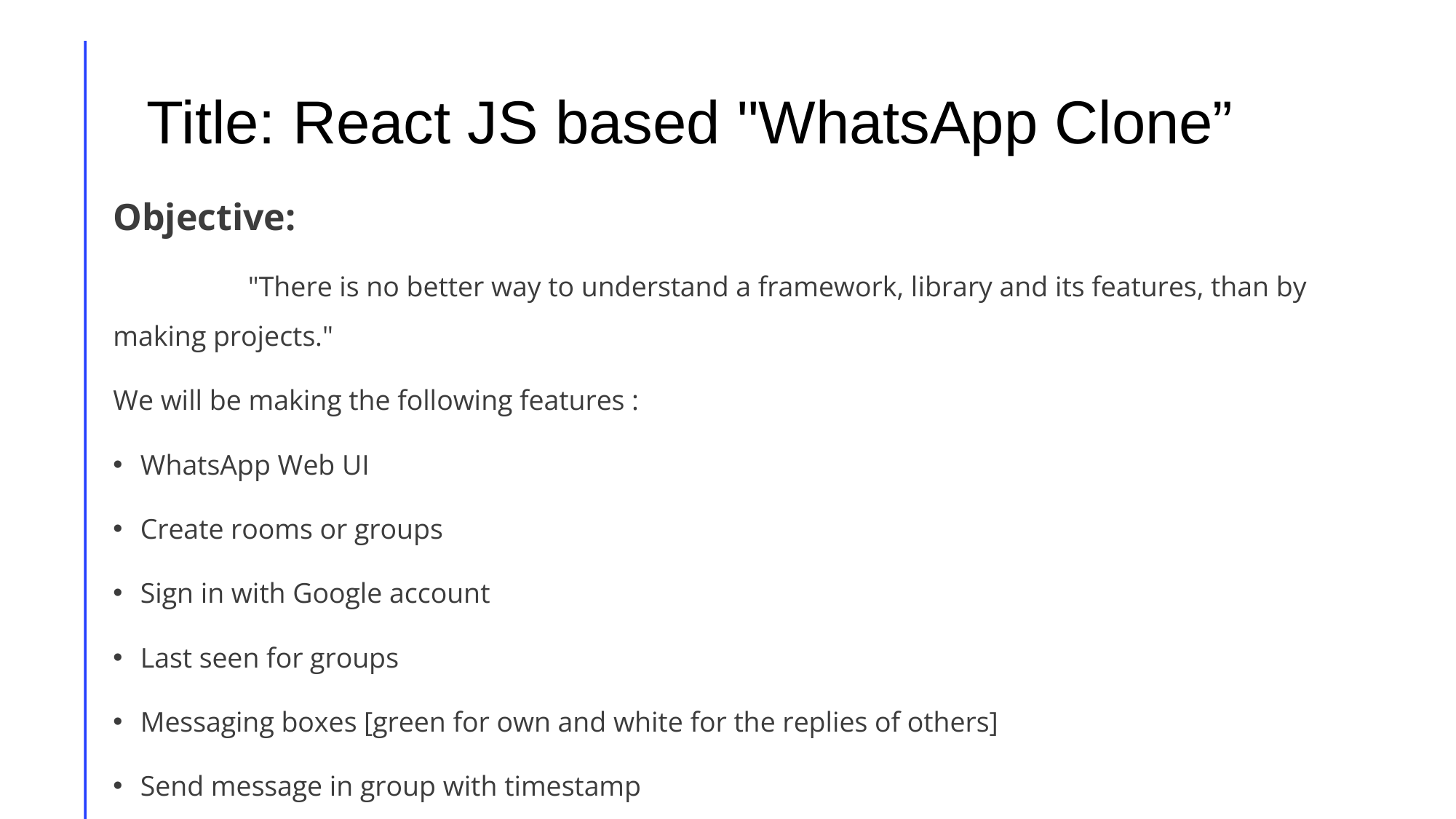

# Title: React JS based "WhatsApp Clone”
Objective:
                   "There is no better way to understand a framework, library and its features, than by making projects."
We will be making the following features :
WhatsApp Web UI
Create rooms or groups
Sign in with Google account
Last seen for groups
Messaging boxes [green for own and white for the replies of others]
Send message in group with timestamp